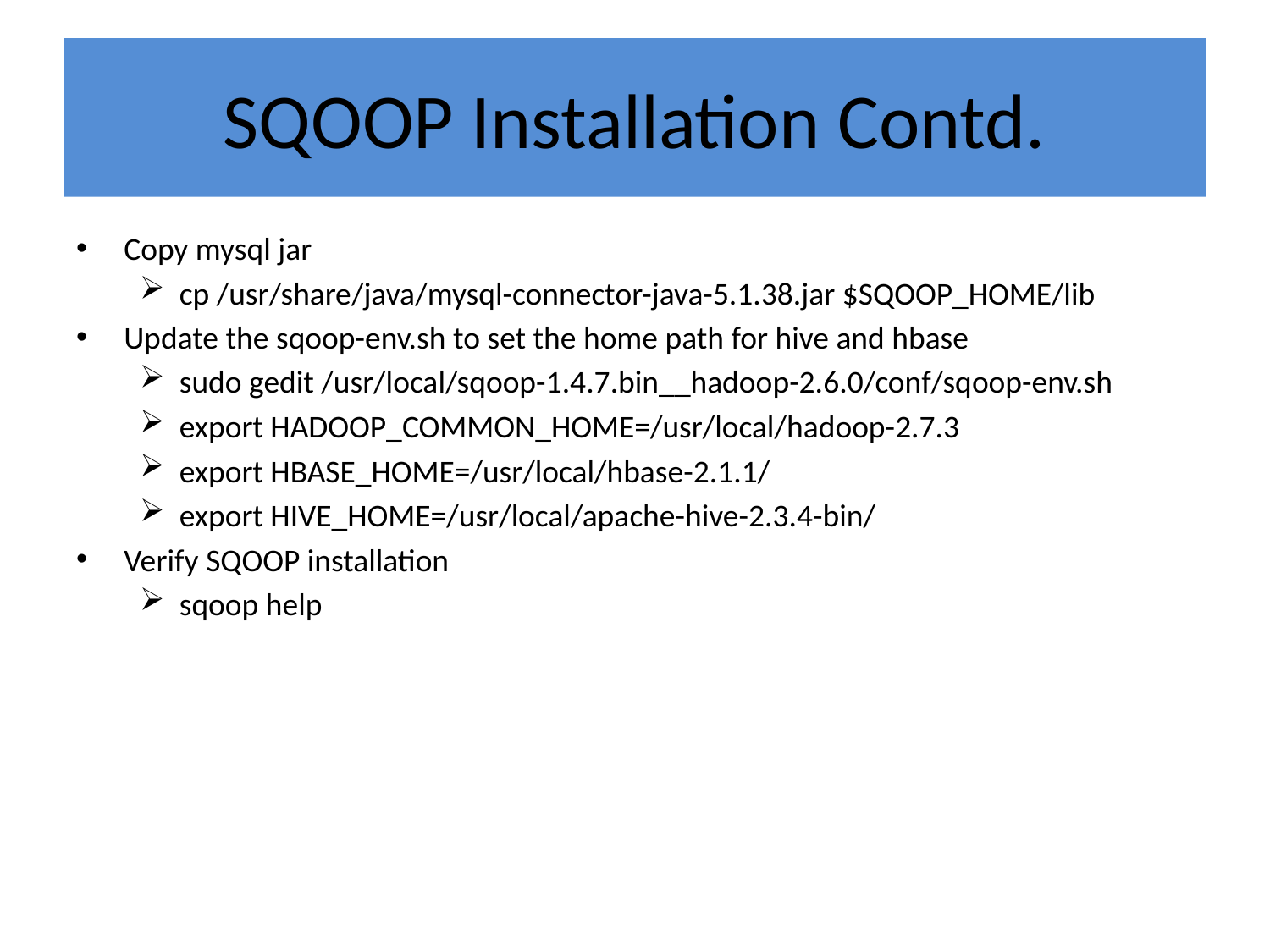

# SQOOP Installation Contd.
Copy mysql jar
cp /usr/share/java/mysql-connector-java-5.1.38.jar $SQOOP_HOME/lib
Update the sqoop-env.sh to set the home path for hive and hbase
sudo gedit /usr/local/sqoop-1.4.7.bin__hadoop-2.6.0/conf/sqoop-env.sh
export HADOOP_COMMON_HOME=/usr/local/hadoop-2.7.3
export HBASE_HOME=/usr/local/hbase-2.1.1/
export HIVE_HOME=/usr/local/apache-hive-2.3.4-bin/
Verify SQOOP installation
sqoop help